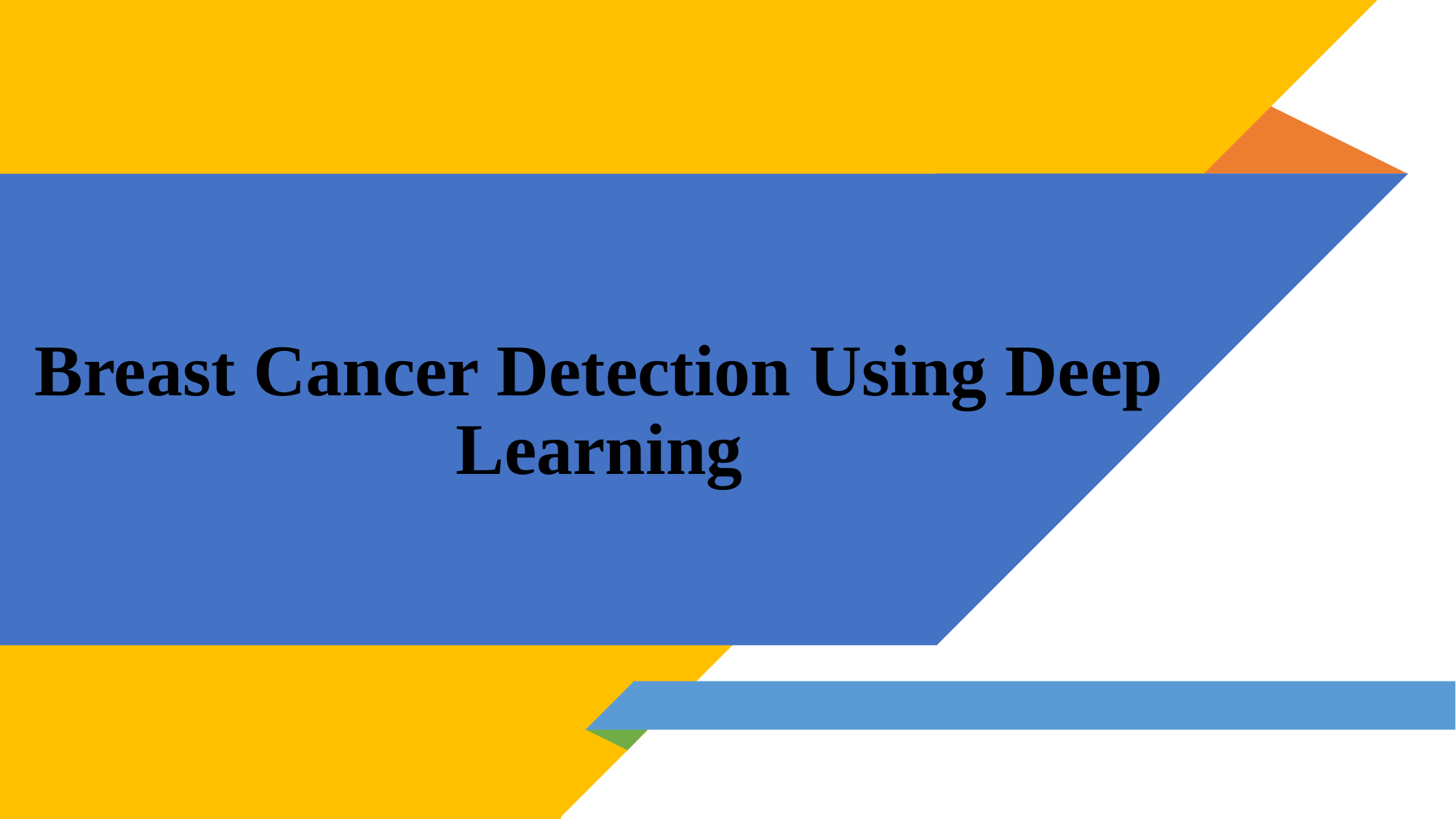

# Breast Cancer Detection Using Deep Learning